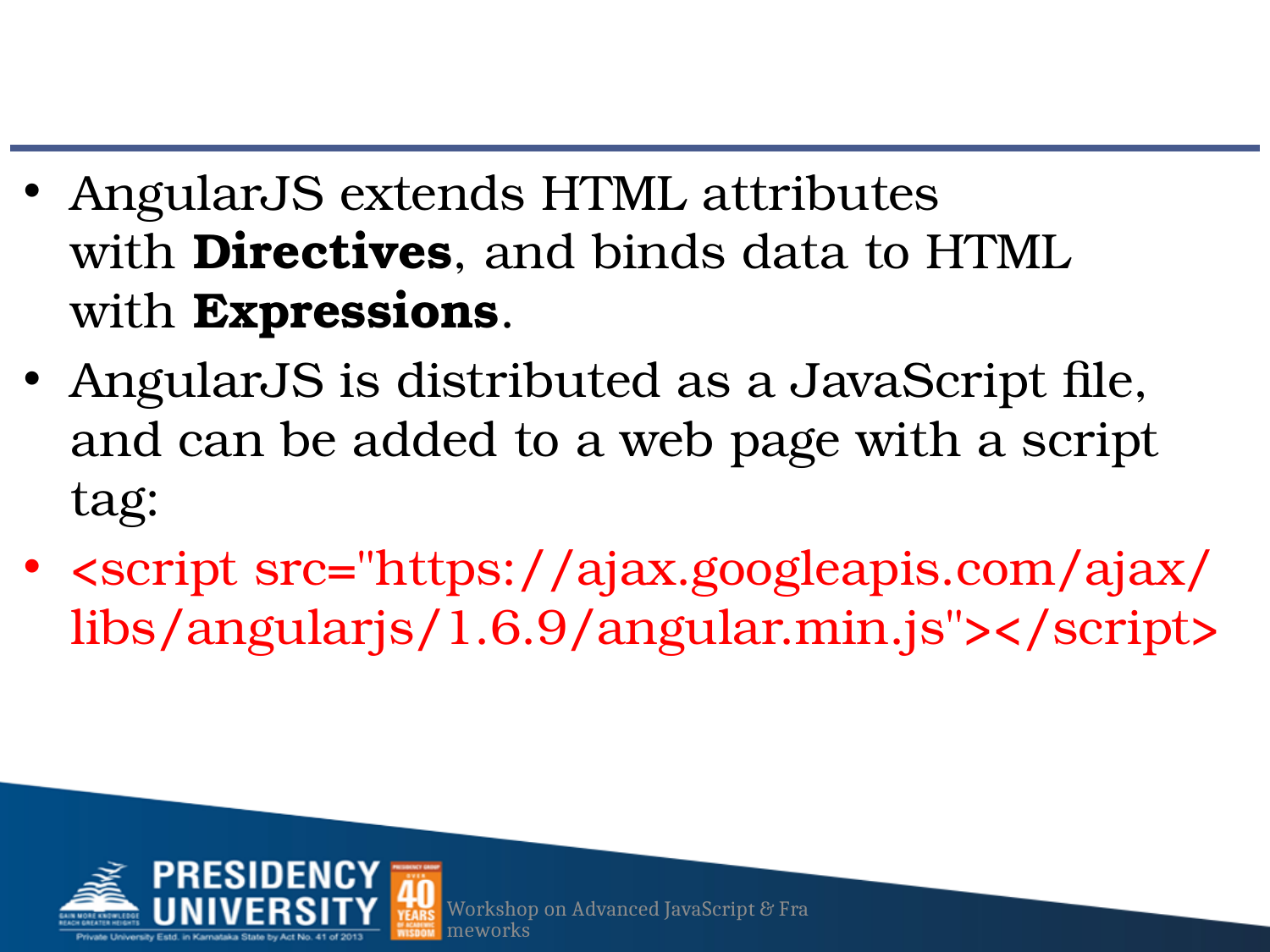

#
AngularJS extends HTML attributes with Directives, and binds data to HTML with Expressions.
AngularJS is distributed as a JavaScript file, and can be added to a web page with a script tag:
<script src="https://ajax.googleapis.com/ajax/libs/angularjs/1.6.9/angular.min.js"></script>

Workshop on Advanced JavaScript & Frameworks